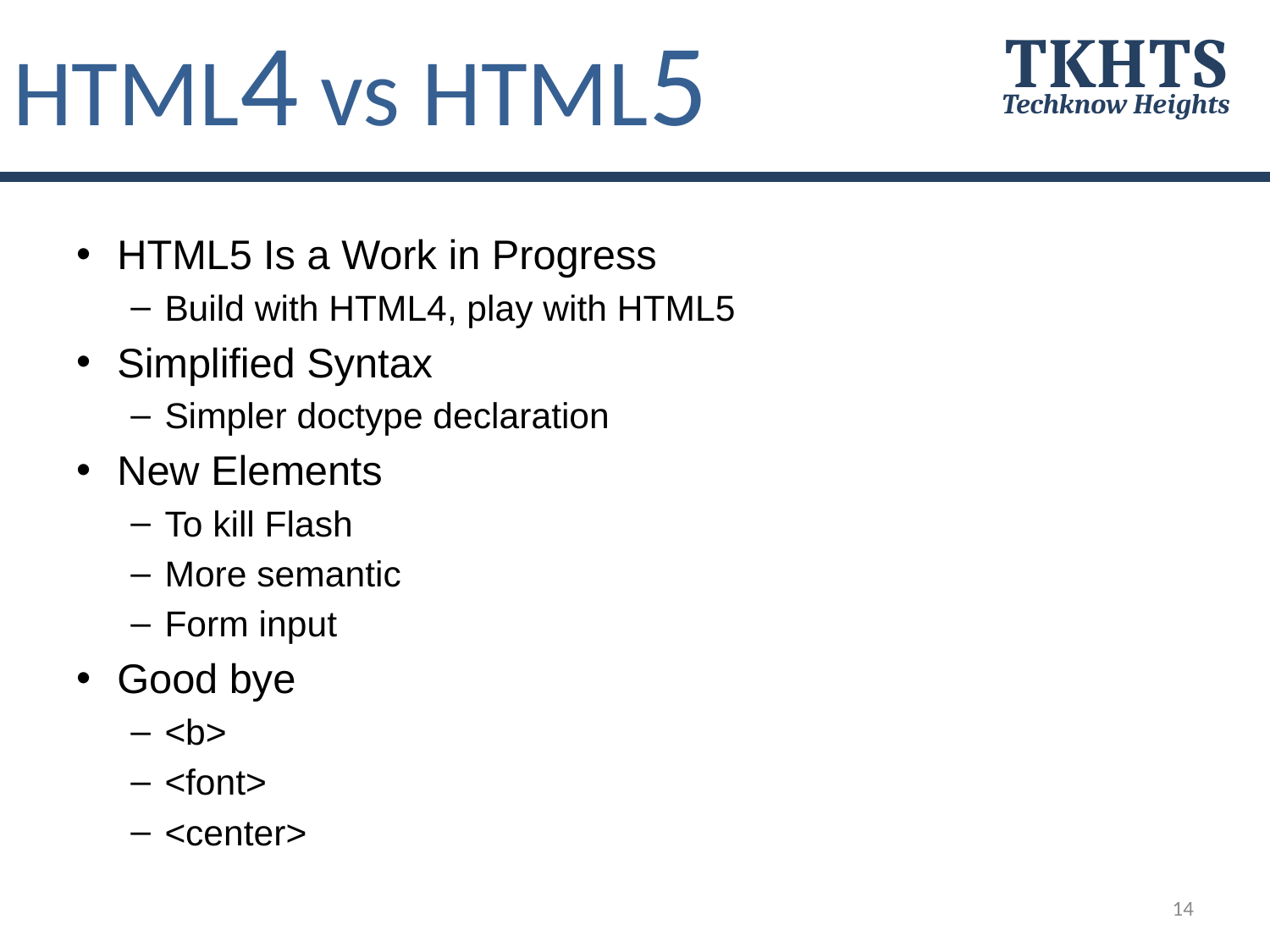

# HTML4 vs HTML5
TKHTS
Techknow Heights

HTML5 Is a Work in Progress
Build with HTML4, play with HTML5
Simplified Syntax
Simpler doctype declaration
New Elements
To kill Flash
More semantic
Form input
Good bye
<b>
<font>
<center>
14